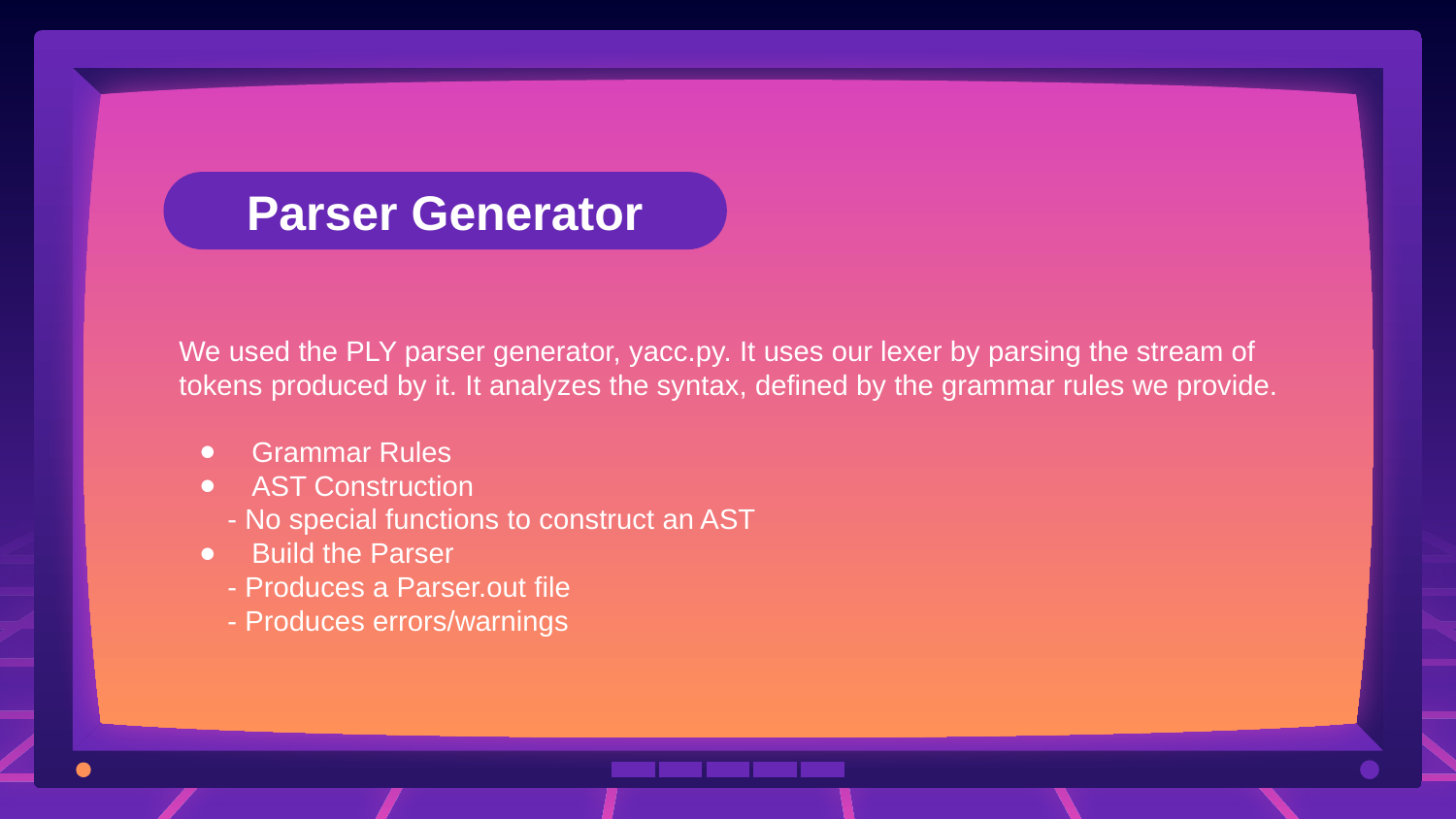

# Parser Generator

We used the PLY parser generator, yacc.py. It uses our lexer by parsing the stream of tokens produced by it. It analyzes the syntax, defined by the grammar rules we provide.
Grammar Rules
AST Construction
 - No special functions to construct an AST
Build the Parser
 - Produces a Parser.out file
 - Produces errors/warnings